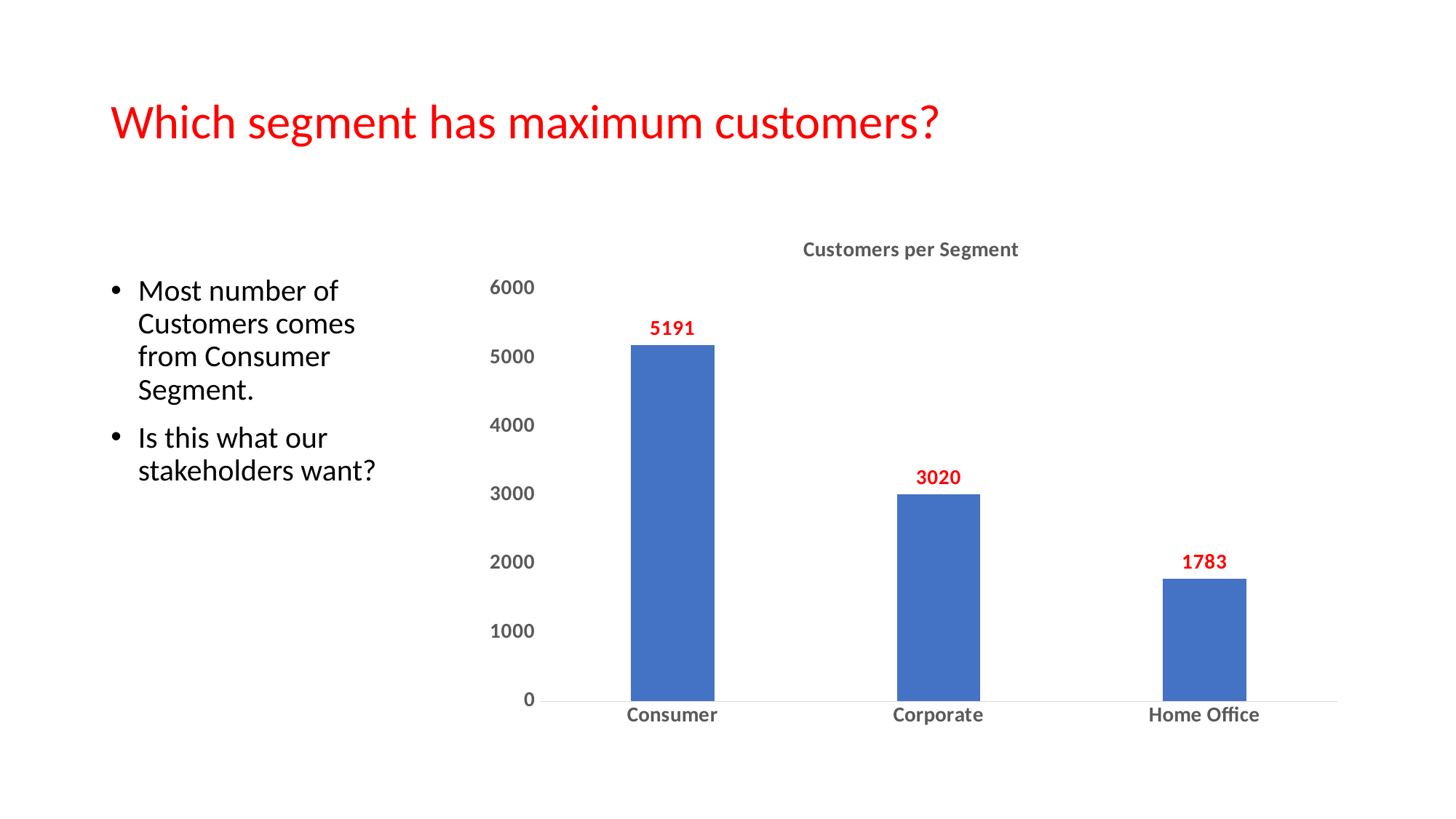

# Which segment has maximum customers?

Most number of Customers comes from Consumer Segment.
Is this what our stakeholders want?

### Chart: Customers per Segment

| Category | Total |
|---|---|
| Consumer | 5191.0 |
| Corporate | 3020.0 |
| Home Office | 1783.0 |